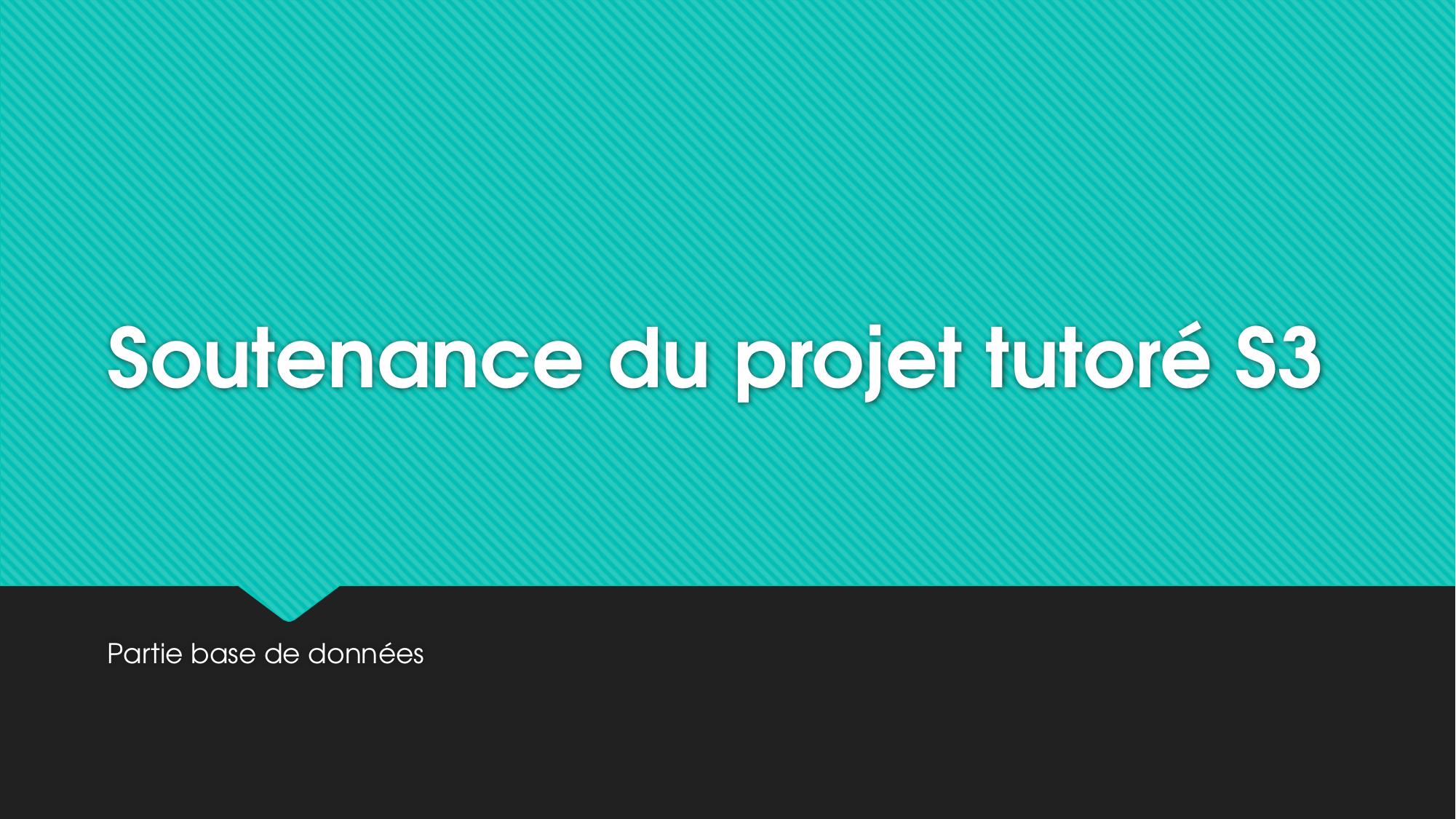

# Soutenance du projet tutoré S3
Partie base de données